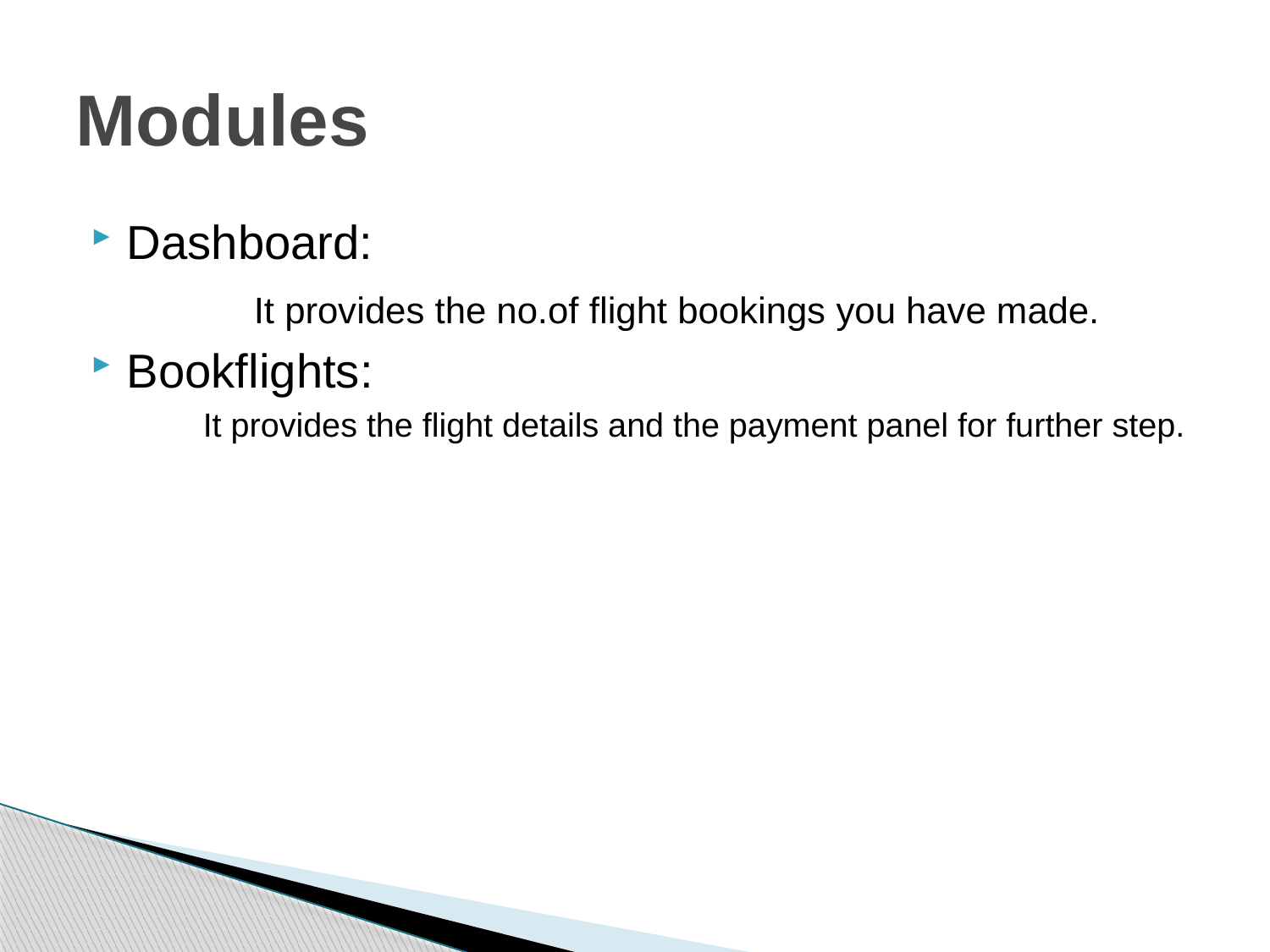

# Modules
Dashboard:
		It provides the no.of flight bookings you have made.
Bookflights:
It provides the flight details and the payment panel for further step.